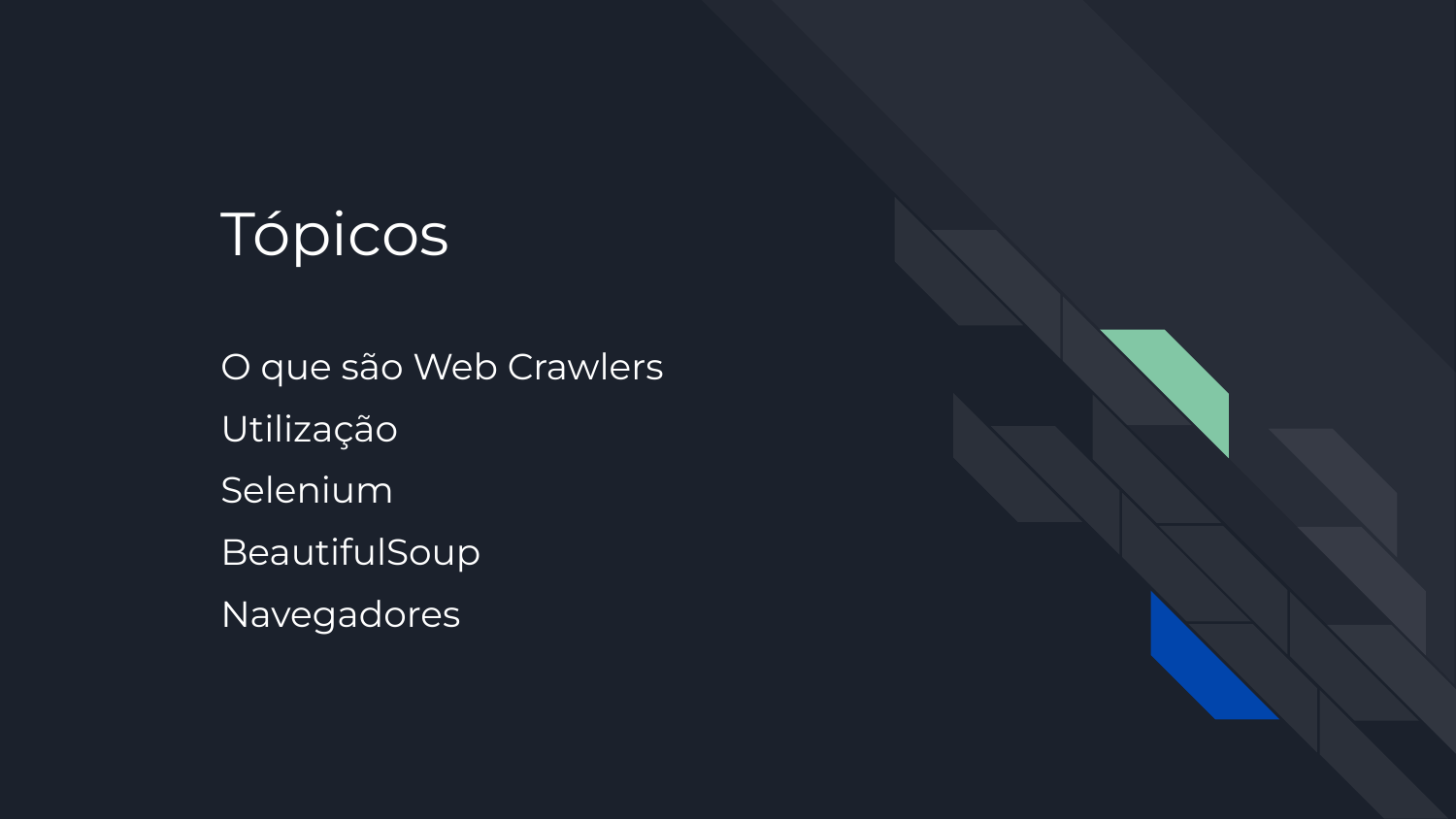

Tópicos
O que são Web Crawlers
Utilização
Selenium
BeautifulSoup
Navegadores